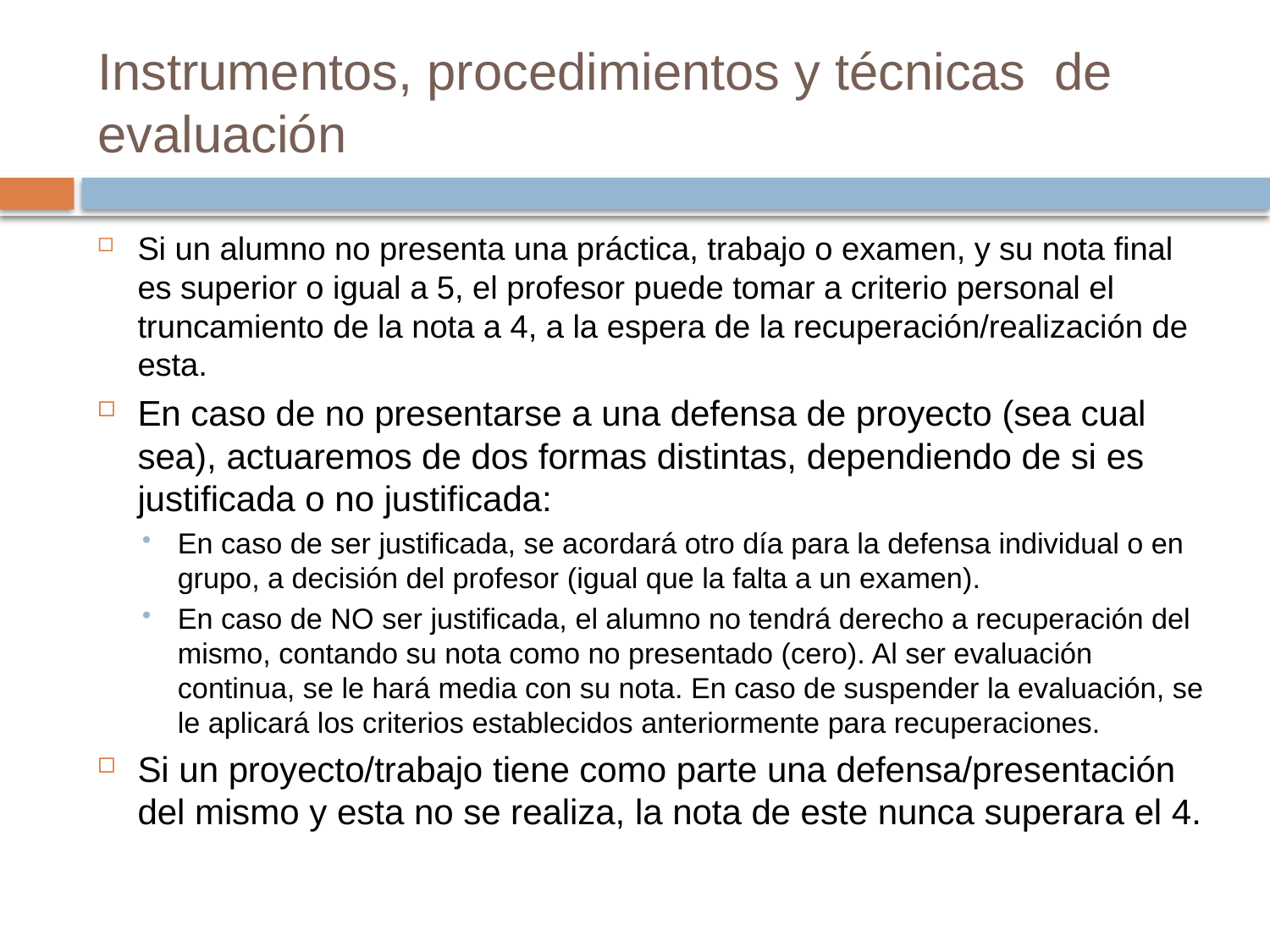

# Instrumentos, procedimientos y técnicas  de evaluación
Si un alumno no presenta una práctica, trabajo o examen, y su nota final es superior o igual a 5, el profesor puede tomar a criterio personal el truncamiento de la nota a 4, a la espera de la recuperación/realización de esta.
En caso de no presentarse a una defensa de proyecto (sea cual sea), actuaremos de dos formas distintas, dependiendo de si es justificada o no justificada:
En caso de ser justificada, se acordará otro día para la defensa individual o en grupo, a decisión del profesor (igual que la falta a un examen).
En caso de NO ser justificada, el alumno no tendrá derecho a recuperación del mismo, contando su nota como no presentado (cero). Al ser evaluación continua, se le hará media con su nota. En caso de suspender la evaluación, se le aplicará los criterios establecidos anteriormente para recuperaciones.
Si un proyecto/trabajo tiene como parte una defensa/presentación del mismo y esta no se realiza, la nota de este nunca superara el 4.